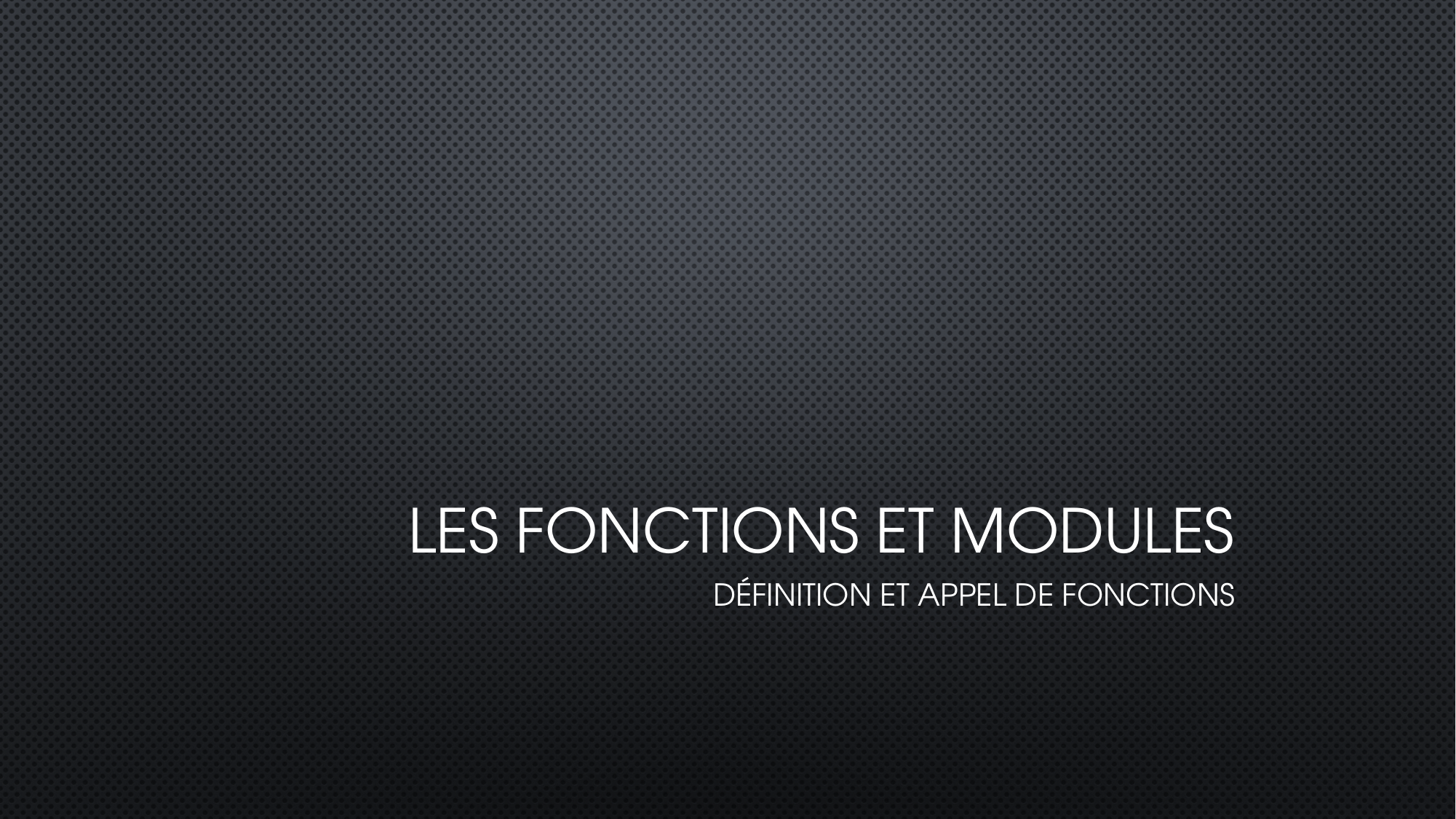

# Les fonctions et modules
Définition et appel de fonctions